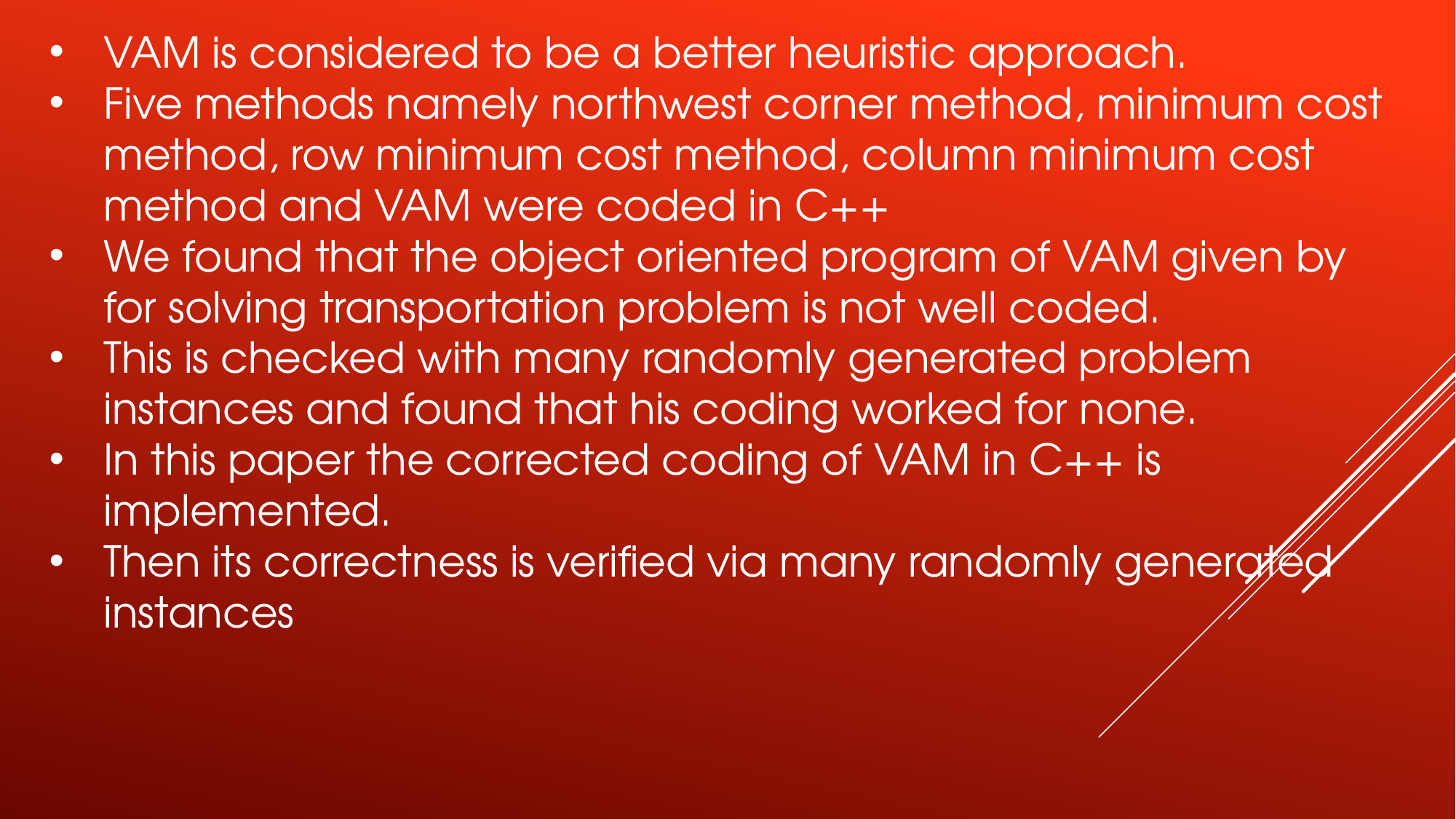

VAM is considered to be a better heuristic approach.
Five methods namely northwest corner method, minimum cost method, row minimum cost method, column minimum cost method and VAM were coded in C++
We found that the object oriented program of VAM given by  for solving transportation problem is not well coded.
This is checked with many randomly generated problem instances and found that his coding worked for none.
In this paper the corrected coding of VAM in C++ is implemented.
Then its correctness is verified via many randomly generated instances